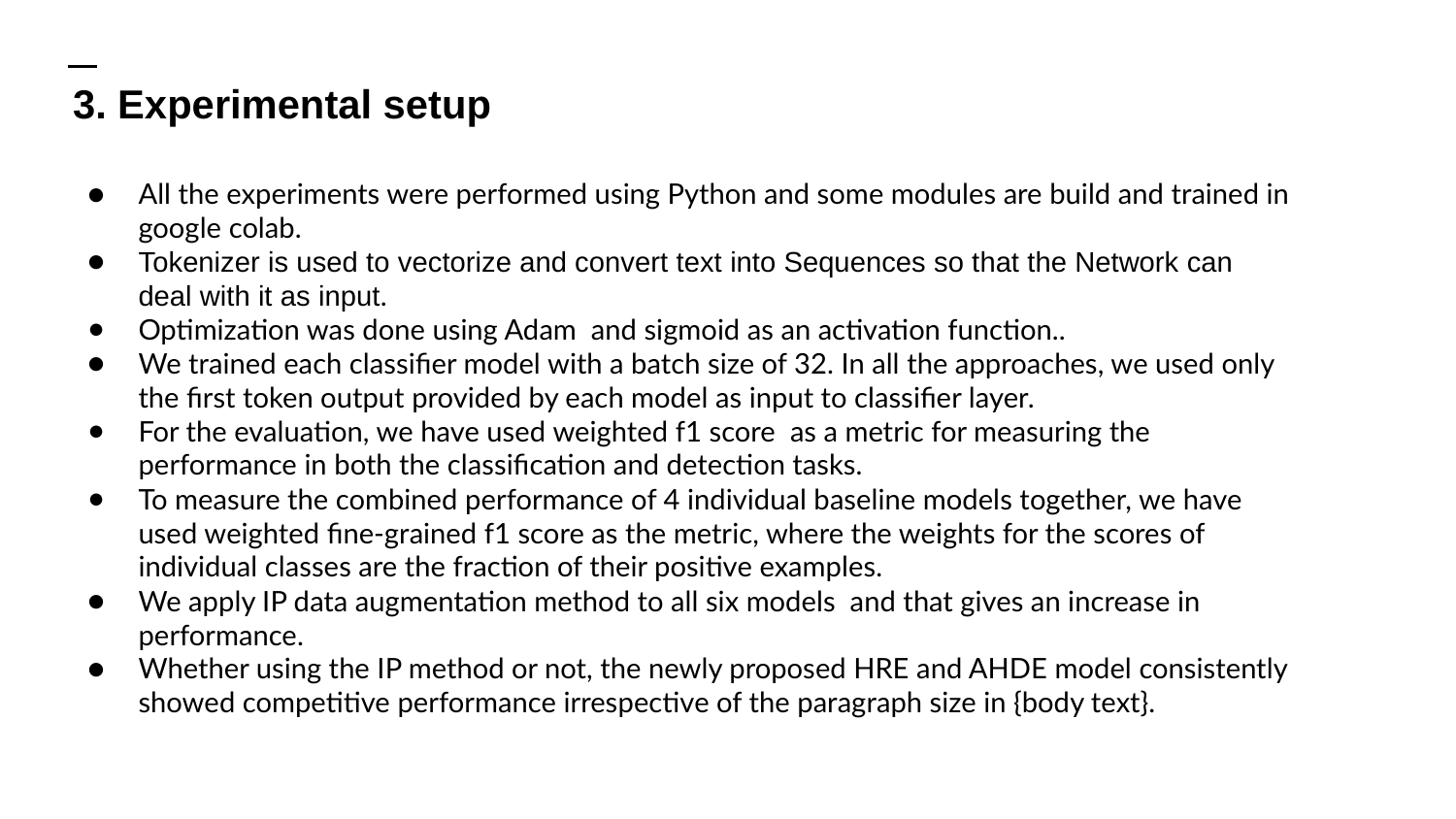

# 3. Experimental setup
All the experiments were performed using Python and some modules are build and trained in google colab.
Tokenizer is used to vectorize and convert text into Sequences so that the Network can deal with it as input.
Optimization was done using Adam  and sigmoid as an activation function..
We trained each classifier model with a batch size of 32. In all the approaches, we used only the first token output provided by each model as input to classifier layer.
For the evaluation, we have used weighted f1 score  as a metric for measuring the performance in both the classification and detection tasks.
To measure the combined performance of 4 individual baseline models together, we have used weighted fine-grained f1 score as the metric, where the weights for the scores of individual classes are the fraction of their positive examples.
We apply IP data augmentation method to all six models  and that gives an increase in performance.
Whether using the IP method or not, the newly proposed HRE and AHDE model consistently showed competitive performance irrespective of the paragraph size in {body text}.